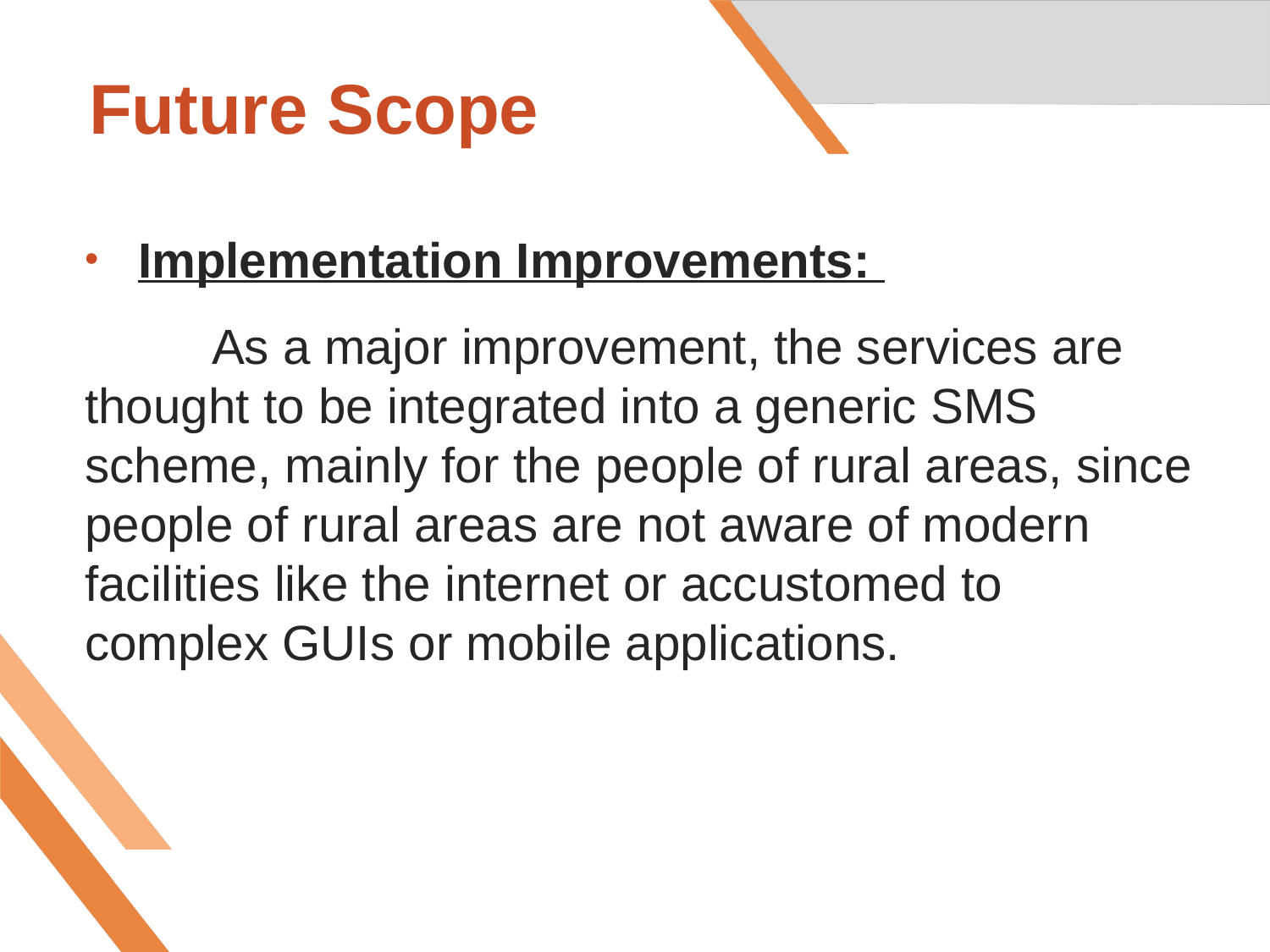

# Future Scope
Implementation Improvements:
	As a major improvement, the services are thought to be integrated into a generic SMS scheme, mainly for the people of rural areas, since people of rural areas are not aware of modern facilities like the internet or accustomed to complex GUIs or mobile applications.